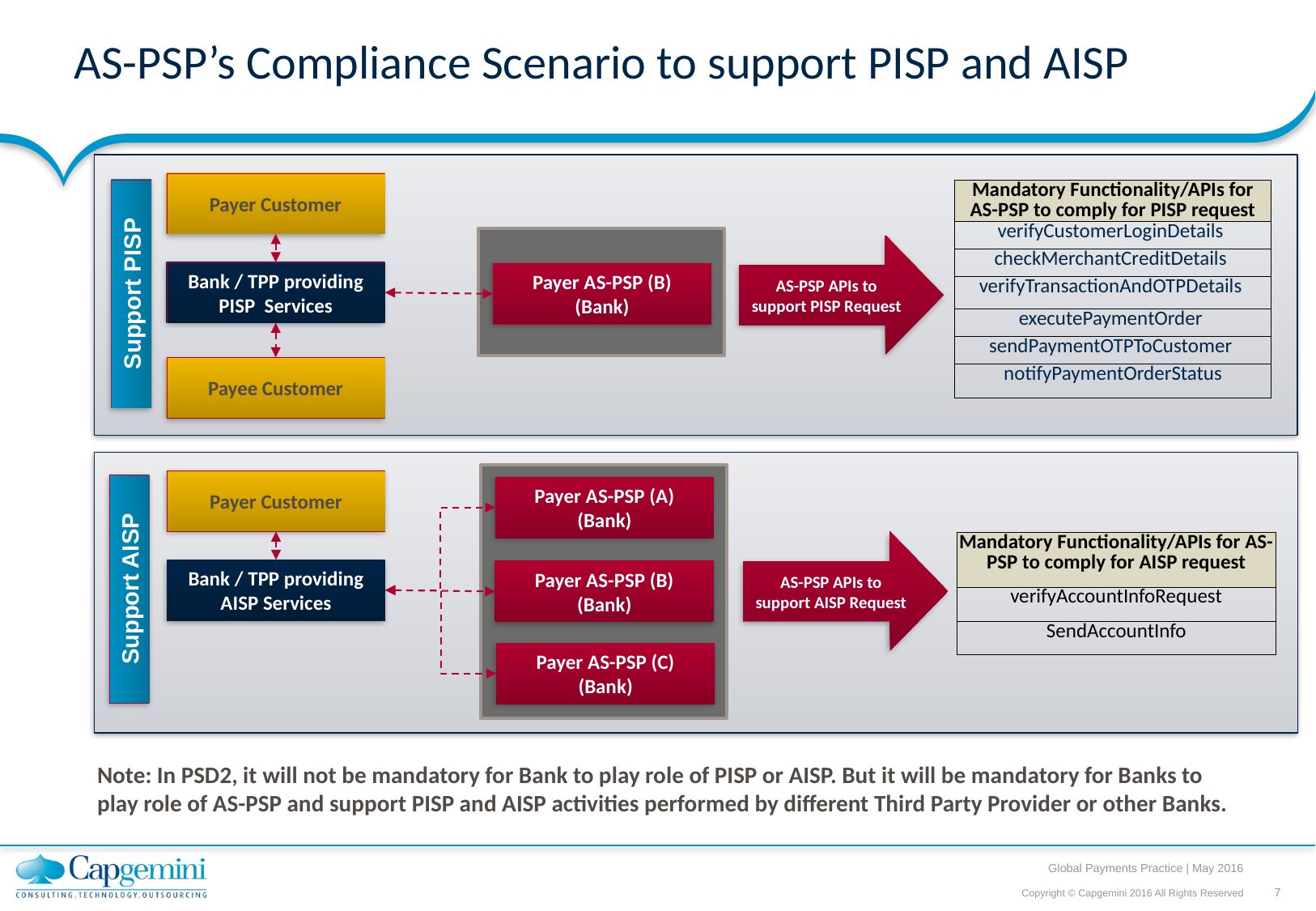

# AS-PSP’s Compliance Scenario to support PISP and AISP

Payer Customer
| Mandatory Functionality/APIs for AS-PSP to comply for PISP request |
| --- |
| verifyCustomerLoginDetails |
| checkMerchantCreditDetails |
| verifyTransactionAndOTPDetails |
| executePaymentOrder |
| sendPaymentOTPToCustomer |
| notifyPaymentOrderStatus |

AS-PSP APIs to support PISP Request
Bank / TPP providing PISP  Services
Payer AS-PSP (B)
(Bank)
Support PISP
Payee Customer

Payer Customer
Payer AS-PSP (A)
(Bank)
AS-PSP APIs to support AISP Request
| Mandatory Functionality/APIs for AS-PSP to comply for AISP request |
| --- |
| verifyAccountInfoRequest |
| SendAccountInfo |
Bank / TPP providing AISP Services
Payer AS-PSP (B)
(Bank)
Support AISP
Payer AS-PSP (C)
(Bank)
Note: In PSD2, it will not be mandatory for Bank to play role of PISP or AISP. But it will be mandatory for Banks to play role of AS-PSP and support PISP and AISP activities performed by different Third Party Provider or other Banks.